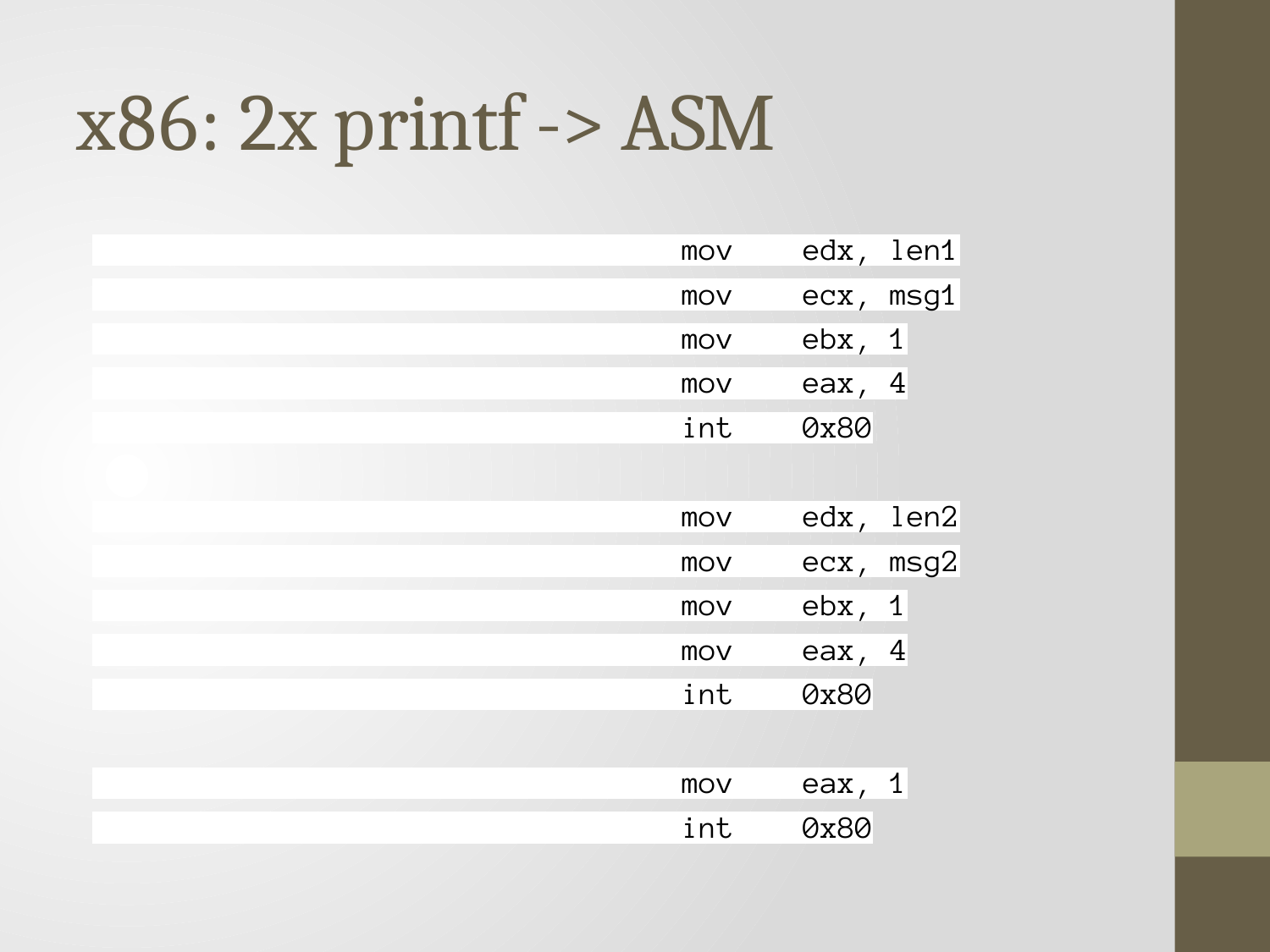

# x86: 2x printf -> ASM
                                  mov    edx, len1
                                  mov    ecx, msg1
                                  mov    ebx, 1
                                  mov    eax, 4
                                  int    0x80

                                  mov    edx, len2
                                  mov    ecx, msg2
                                  mov    ebx, 1
                                  mov    eax, 4
                                  int    0x80

                                  mov    eax, 1
                                  int    0x80